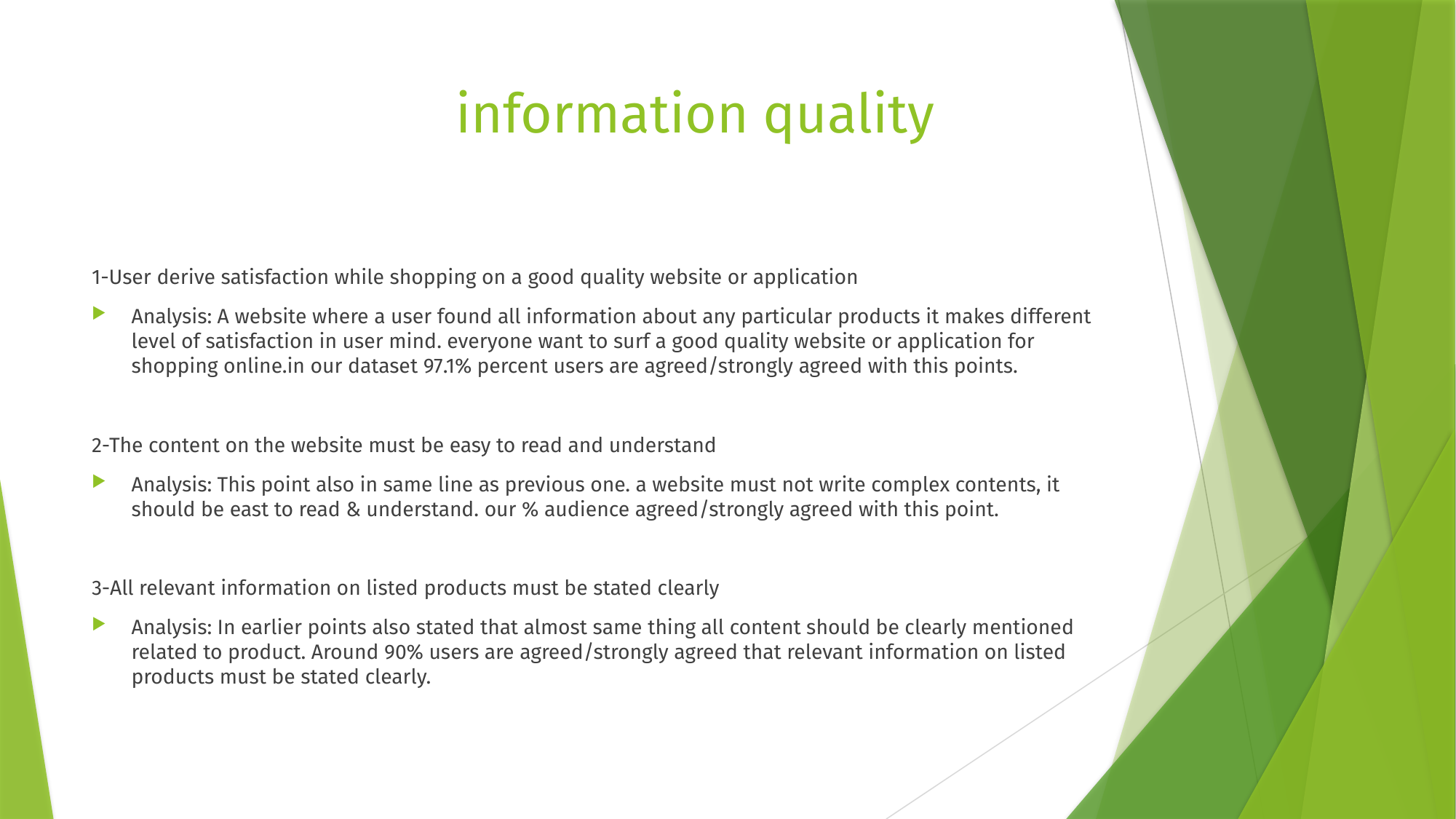

# information quality
1-User derive satisfaction while shopping on a good quality website or application
Analysis: A website where a user found all information about any particular products it makes different level of satisfaction in user mind. everyone want to surf a good quality website or application for shopping online.in our dataset 97.1% percent users are agreed/strongly agreed with this points.

2-The content on the website must be easy to read and understand
Analysis: This point also in same line as previous one. a website must not write complex contents, it should be east to read & understand. our % audience agreed/strongly agreed with this point.

3-All relevant information on listed products must be stated clearly
Analysis: In earlier points also stated that almost same thing all content should be clearly mentioned related to product. Around 90% users are agreed/strongly agreed that relevant information on listed products must be stated clearly.